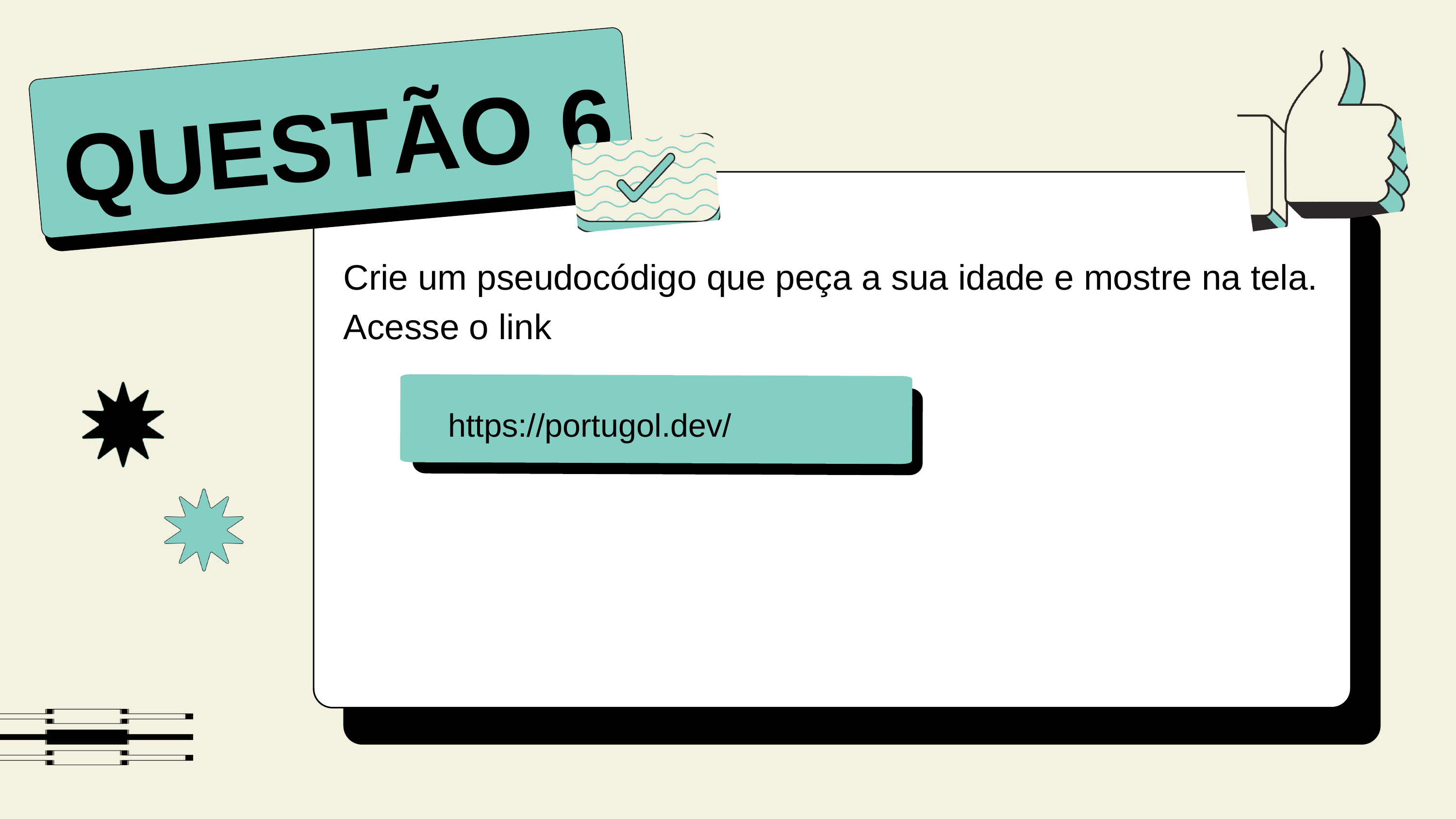

QUESTÃO 6

Crie um pseudocódigo que peça a sua idade e mostre na tela. Acesse o link

https://portugol.dev/